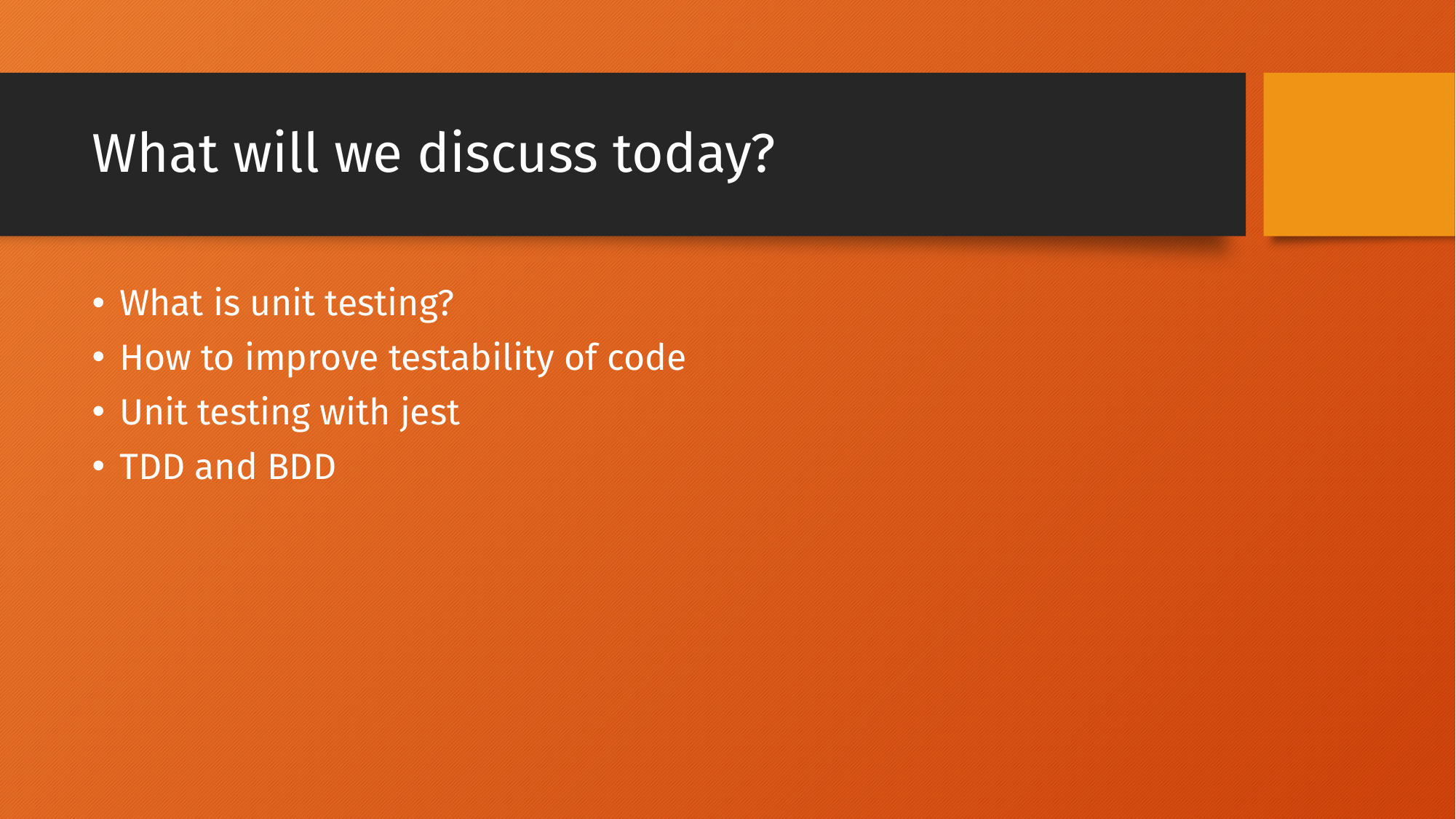

# What will we discuss today?
What is unit testing?
How to improve testability of code
Unit testing with jest
TDD and BDD